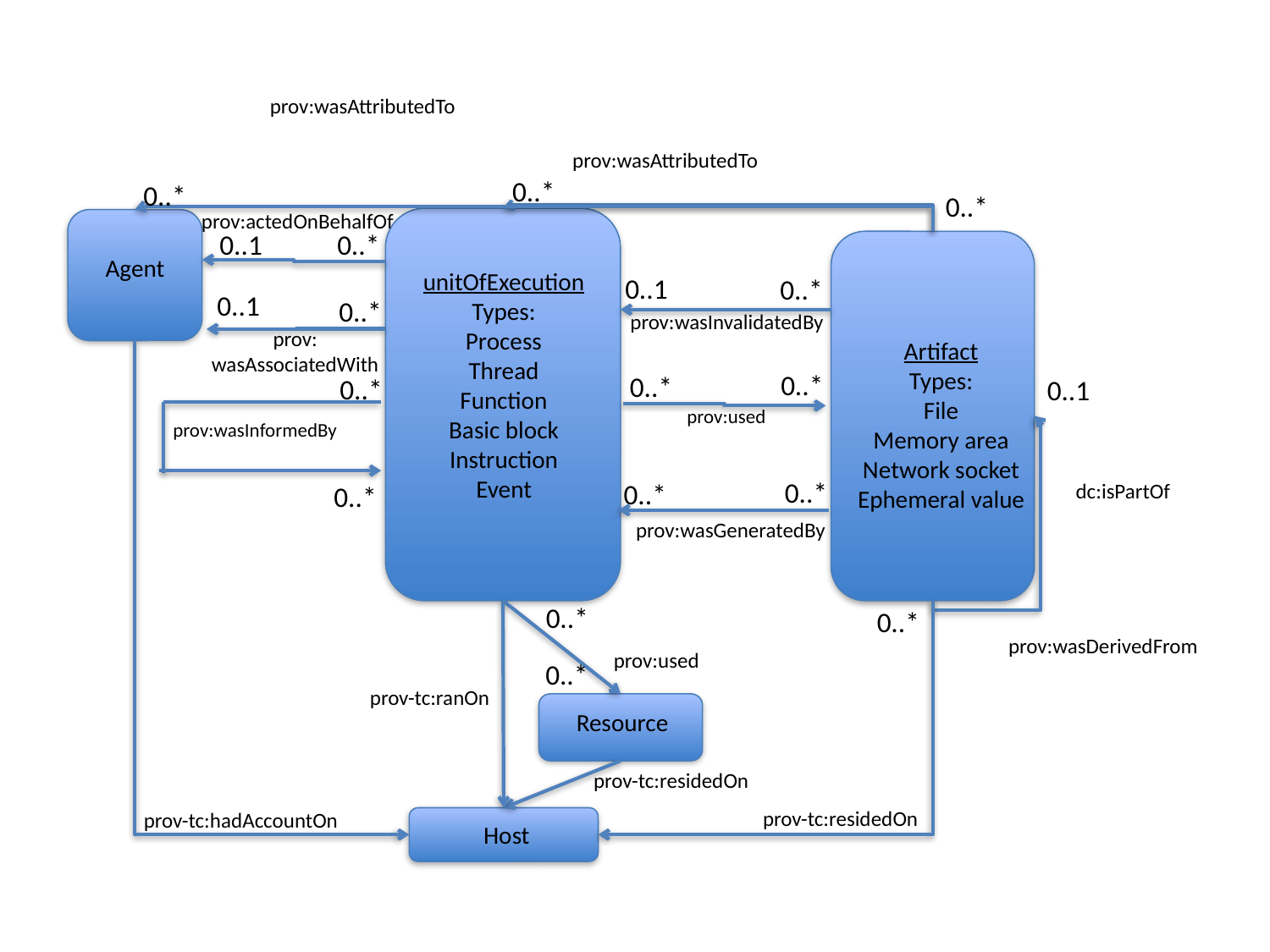

prov:wasAttributedTo
prov:wasAttributedTo
0..*
0..*
0..*
prov:actedOnBehalfOf

0..*
0..1

Agent
unitOfExecution
Types:
Process
Thread
Function
Basic block
Instruction
Event
0..1
0..*
0..1
0..*
prov:wasInvalidatedBy
prov:
wasAssociatedWith
Artifact
Types:
File
Memory area
Network socket
Ephemeral value
0..*
0..*
0..*
0..1
prov:used
prov:wasInformedBy

0..*
0..*
dc:isPartOf
0..*
prov:wasGeneratedBy
0..*
0..*
prov:wasDerivedFrom
prov:used
0..*
prov-tc:ranOn

Resource
prov-tc:residedOn
prov-tc:residedOn
prov-tc:hadAccountOn

Host